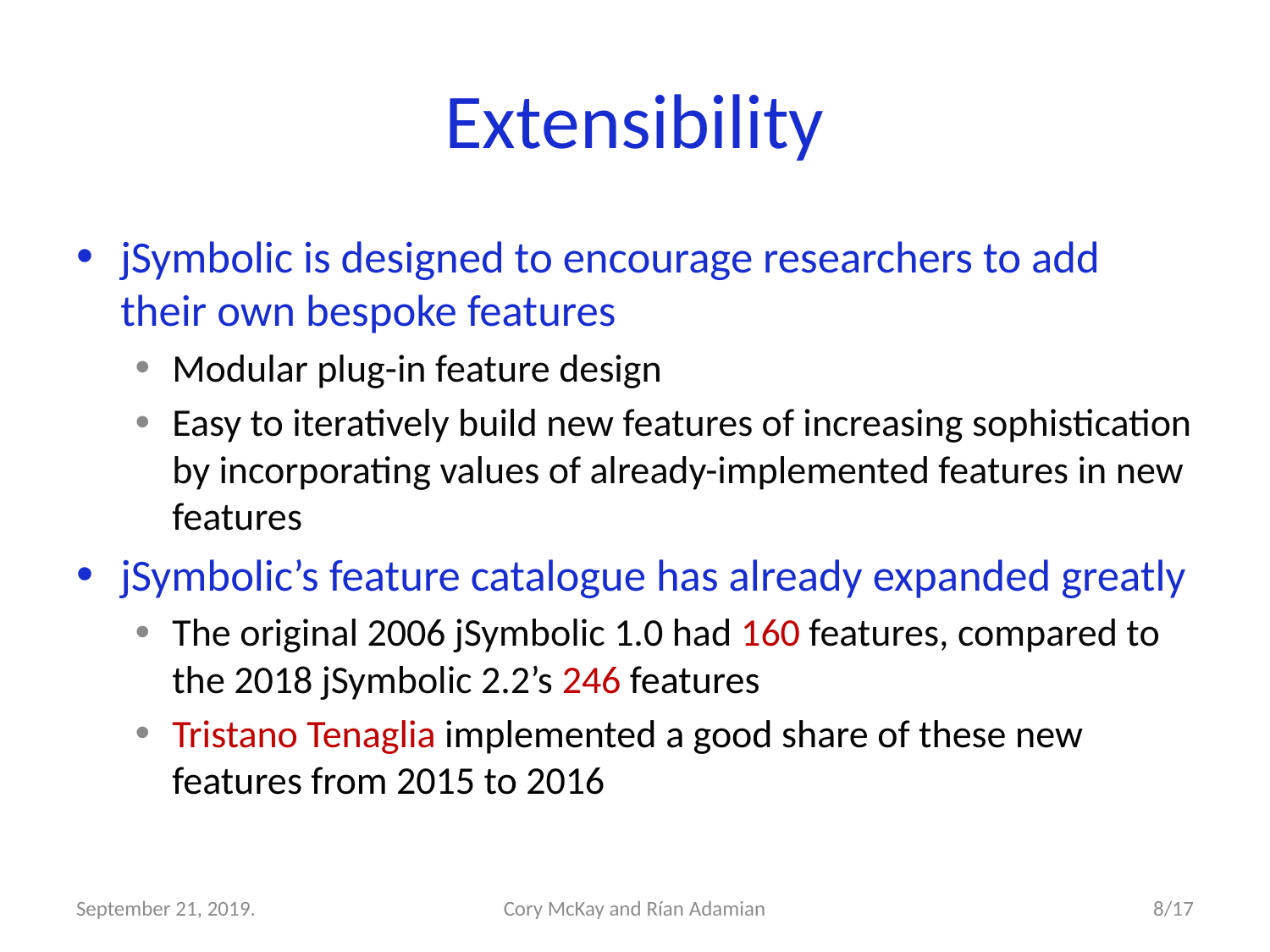

# Extensibility
jSymbolic is designed to encourage researchers to add their own bespoke features
Modular plug-in feature design
Easy to iteratively build new features of increasing sophistication by incorporating values of already-implemented features in new features
jSymbolic’s feature catalogue has already expanded greatly
The original 2006 jSymbolic 1.0 had 160 features, compared to the 2018 jSymbolic 2.2’s 246 features
Tristano Tenaglia implemented a good share of these new features from 2015 to 2016

September 21, 2019.
Cory McKay and Rían Adamian
8/17